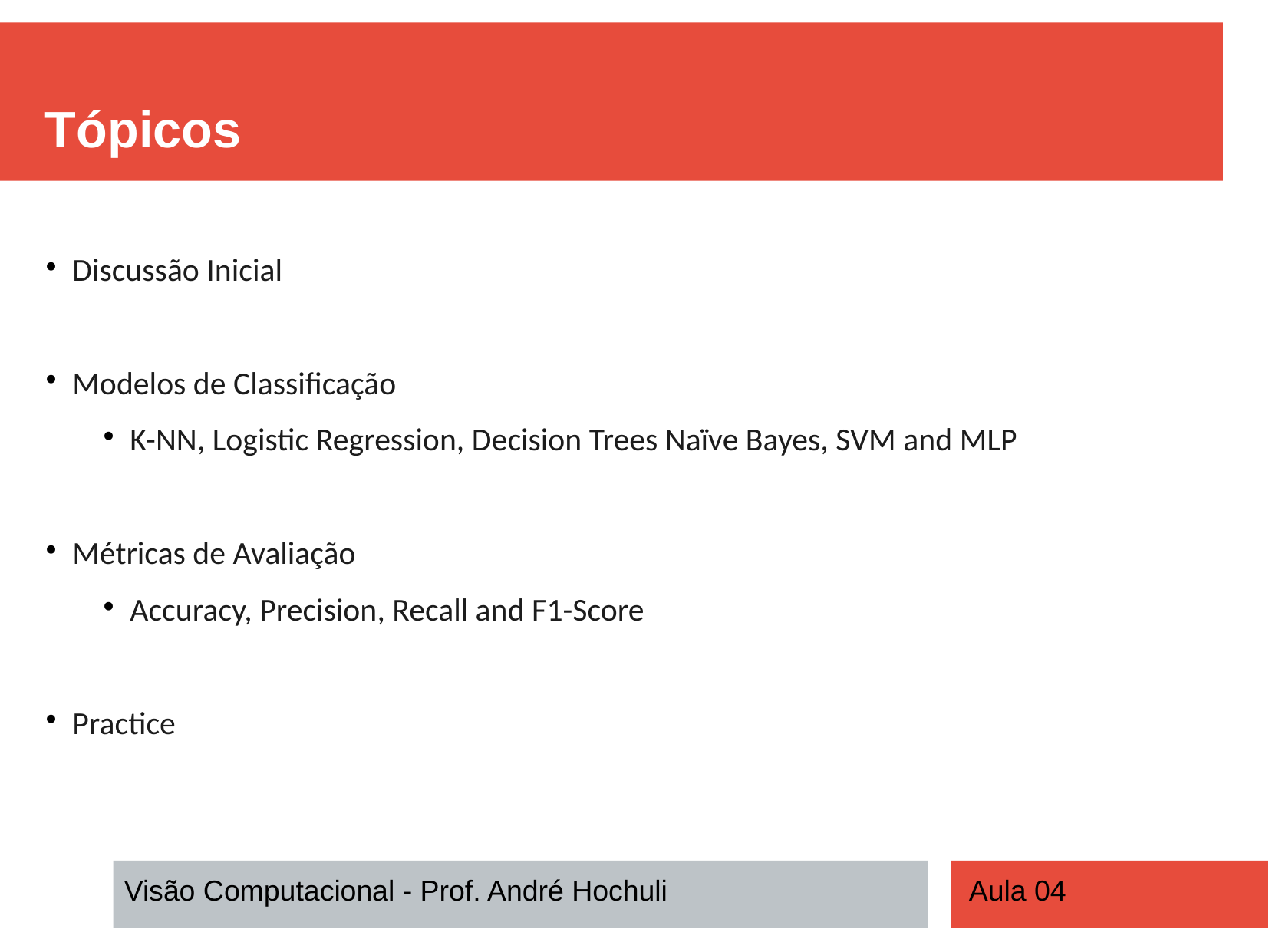

Tópicos
Discussão Inicial

Modelos de Classificação
K-NN, Logistic Regression, Decision Trees Naïve Bayes, SVM and MLP

Métricas de Avaliação
Accuracy, Precision, Recall and F1-Score

Practice
Visão Computacional - Prof. André Hochuli
Aula 04